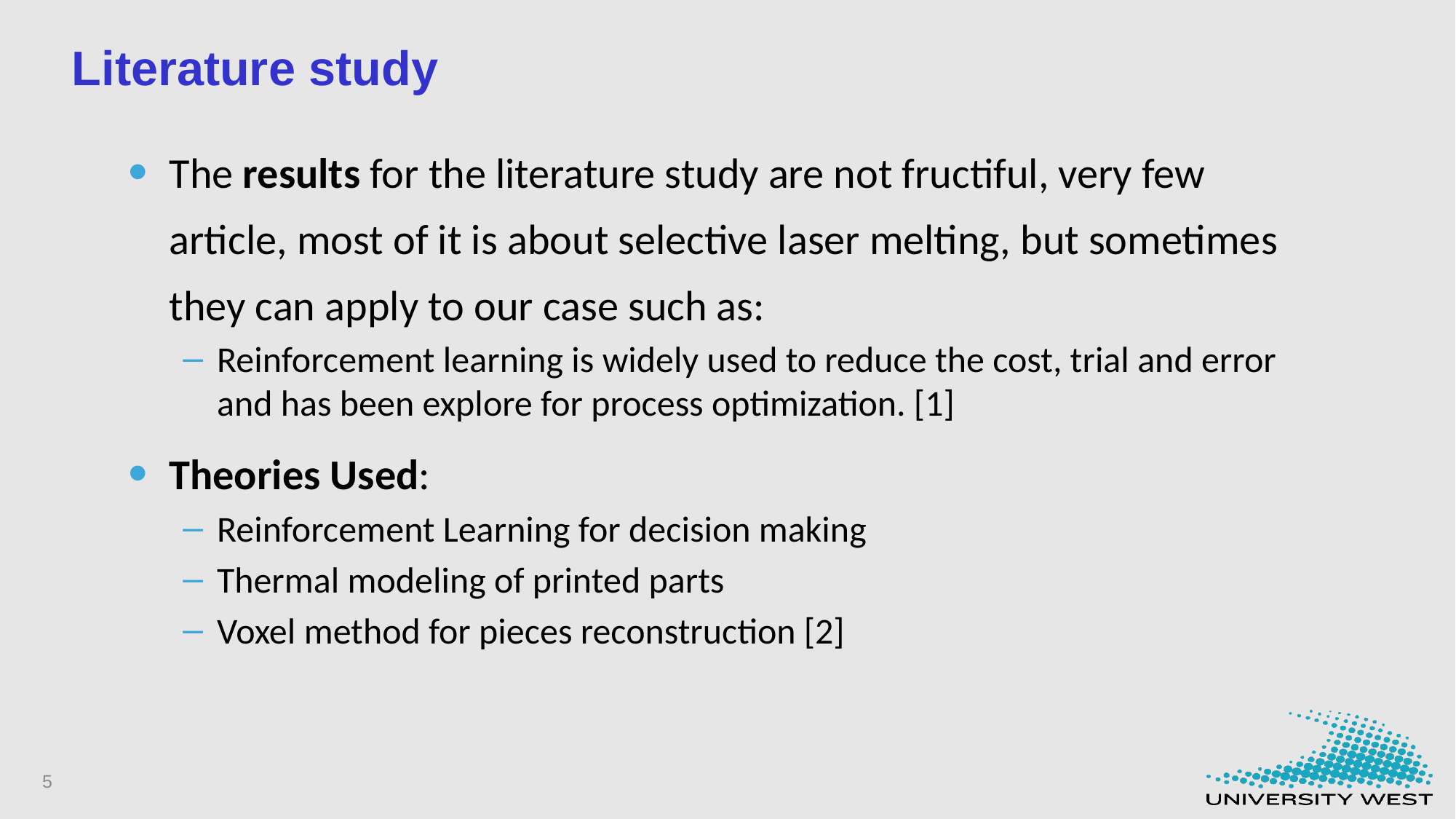

# Literature study
The results for the literature study are not fructiful, very few article, most of it is about selective laser melting, but sometimes they can apply to our case such as:
Reinforcement learning is widely used to reduce the cost, trial and error and has been explore for process optimization. [1]
Theories Used:
Reinforcement Learning for decision making
Thermal modeling of printed parts
Voxel method for pieces reconstruction [2]

5